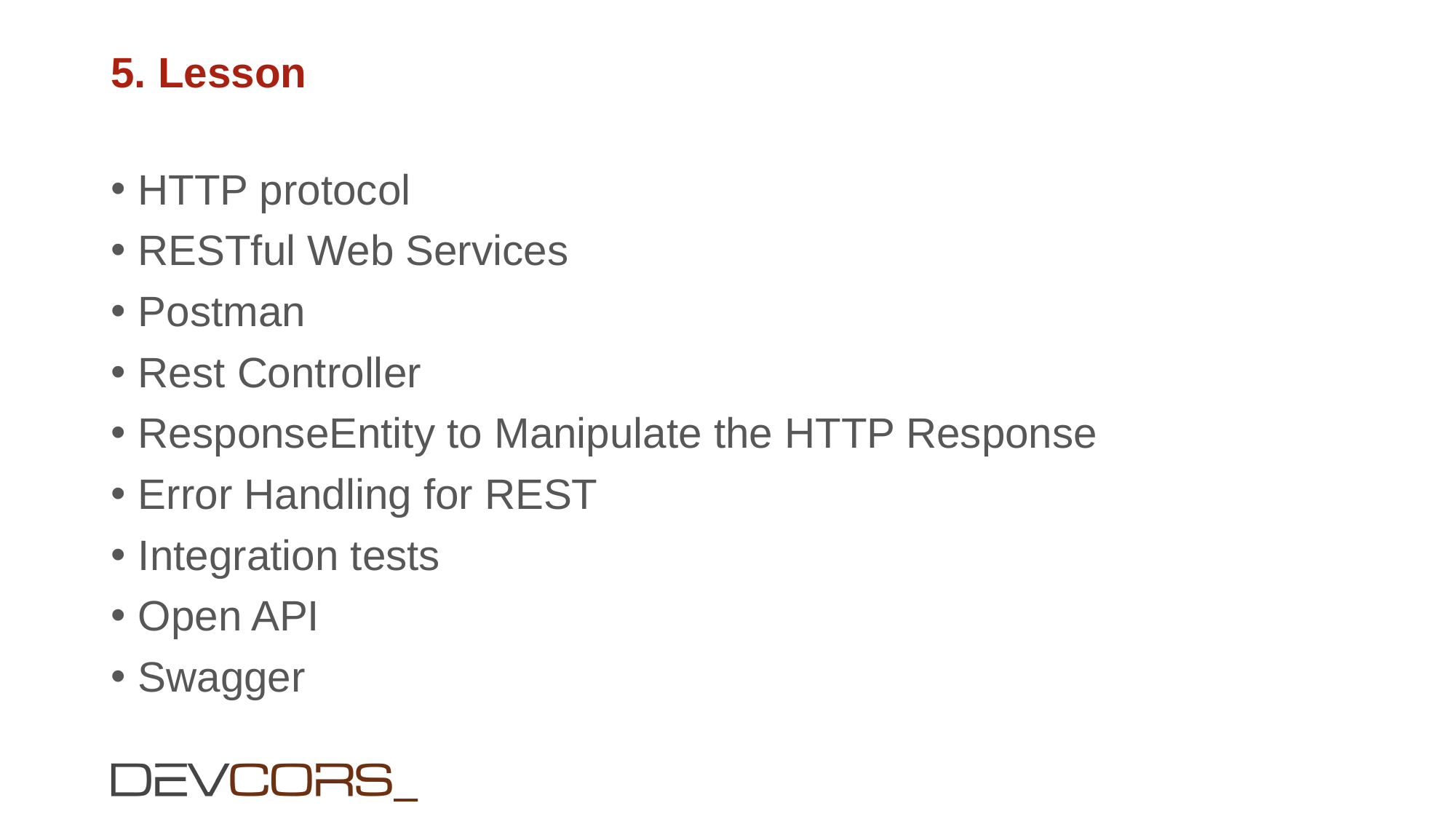

# 5. Lesson
HTTP protocol
RESTful Web Services
Postman
Rest Controller
ResponseEntity to Manipulate the HTTP Response
Error Handling for REST
Integration tests
Open API
Swagger